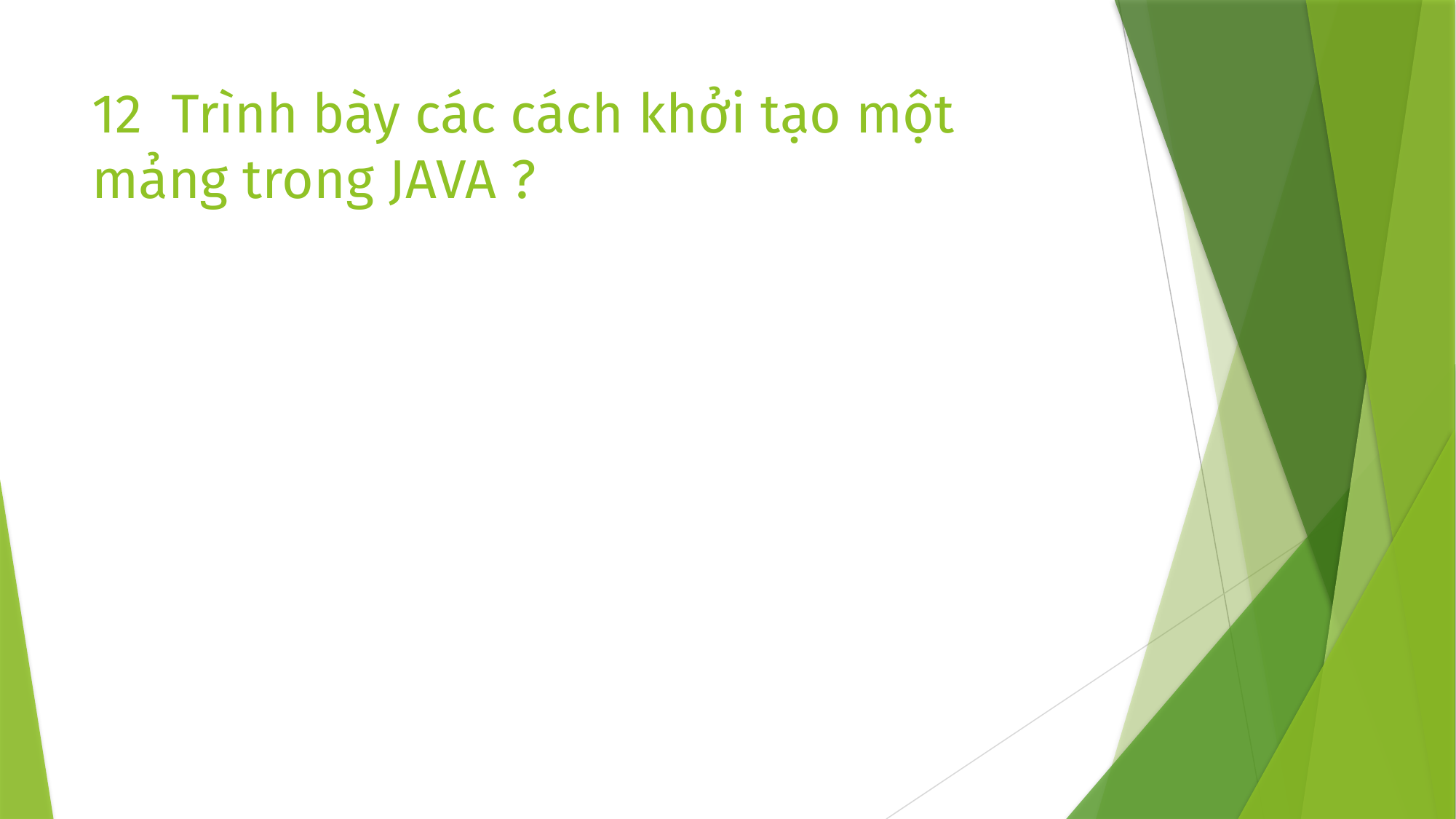

# 12  Trình bày các cách khởi tạo một mảng trong JAVA ?